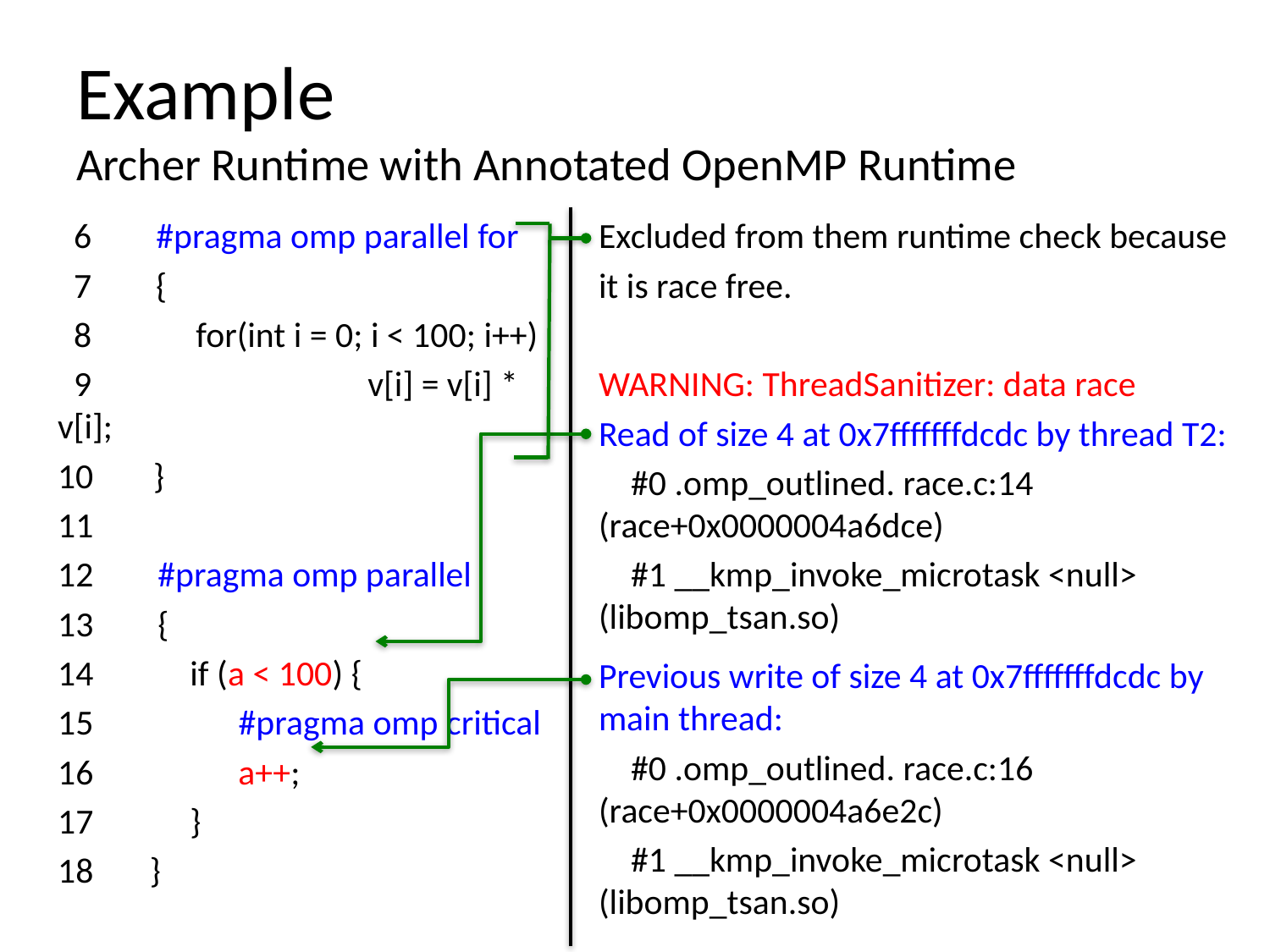

# Example Archer Runtime with Annotated OpenMP Runtime
Excluded from them runtime check because
it is race free.

WARNING: ThreadSanitizer: data race
Read of size 4 at 0x7fffffffdcdc by thread T2:
    #0 .omp_outlined. race.c:14 (race+0x0000004a6dce)
    #1 __kmp_invoke_microtask <null> (libomp_tsan.so)

Previous write of size 4 at 0x7fffffffdcdc by main thread:
    #0 .omp_outlined. race.c:16 (race+0x0000004a6e2c)
    #1 __kmp_invoke_microtask <null> (libomp_tsan.so)
  6        #pragma omp parallel for
  7        {
  8             for(int i = 0; i < 100; i++)
  9		       v[i] = v[i] * v[i];
    }
11
12        #pragma omp parallel
13        {
14            if (a < 100) {
15                  #pragma omp critical
16                  a++;
17            }
18       }